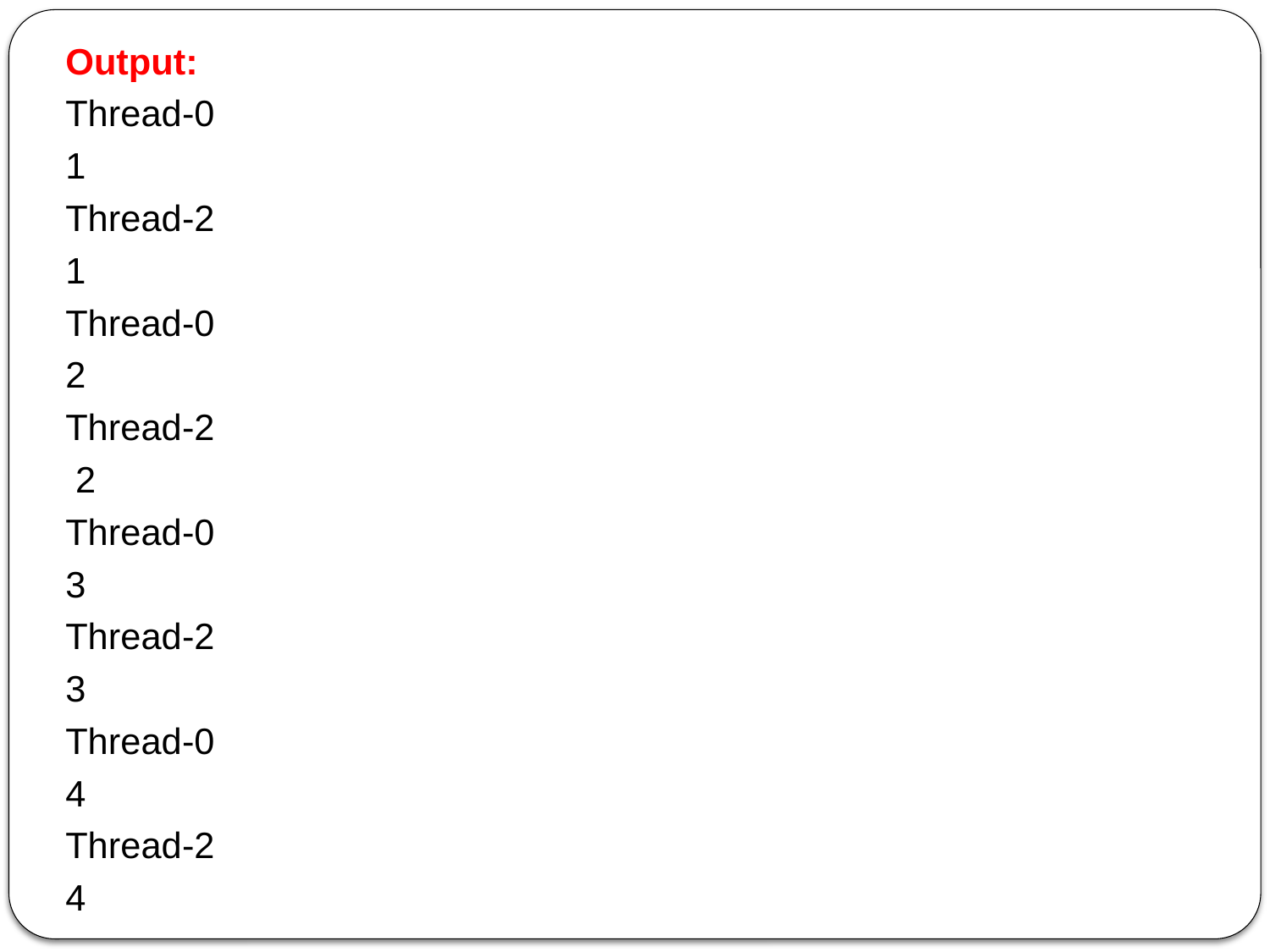

Output:
Thread-0
1
Thread-2
1
Thread-0
2
Thread-2
 2
Thread-0
3
Thread-2
3
Thread-0
4
Thread-2
4